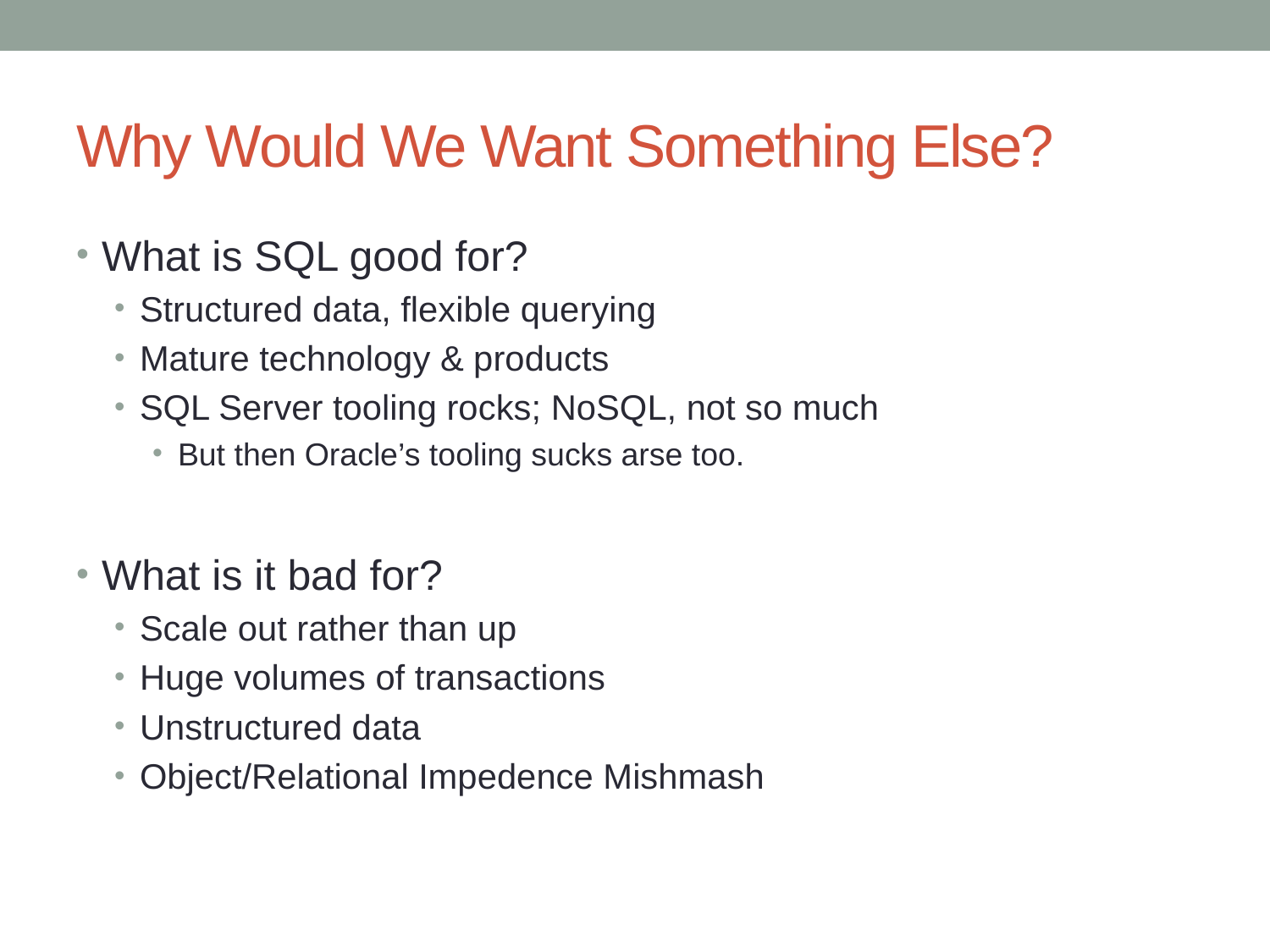

# Why Would We Want Something Else?
What is SQL good for?
Structured data, flexible querying
Mature technology & products
SQL Server tooling rocks; NoSQL, not so much
But then Oracle’s tooling sucks arse too.

What is it bad for?
Scale out rather than up
Huge volumes of transactions
Unstructured data
Object/Relational Impedence Mishmash